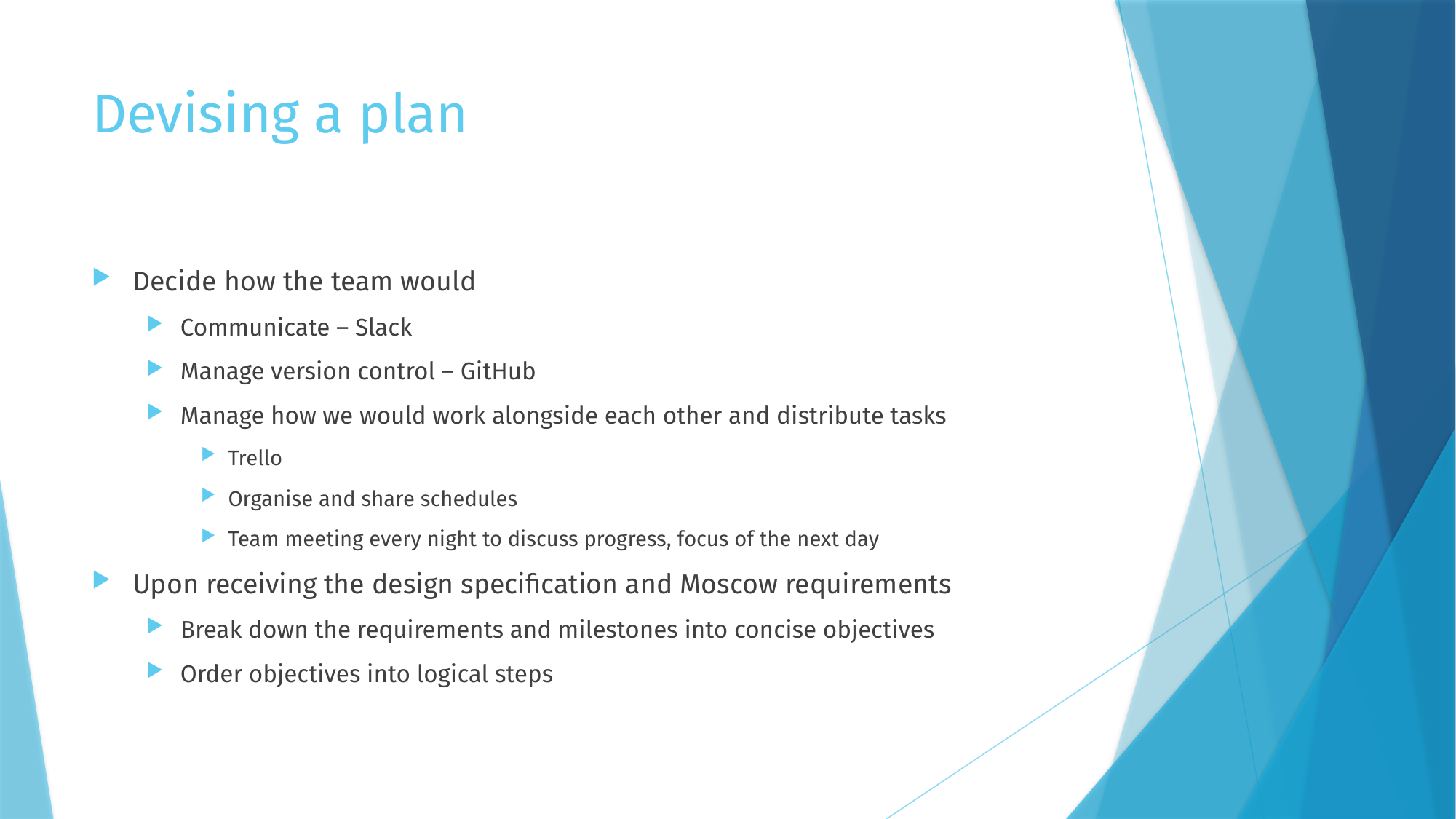

# Devising a plan
Decide how the team would
Communicate – Slack
Manage version control – GitHub
Manage how we would work alongside each other and distribute tasks
Trello
Organise and share schedules
Team meeting every night to discuss progress, focus of the next day
Upon receiving the design specification and Moscow requirements
Break down the requirements and milestones into concise objectives
Order objectives into logical steps